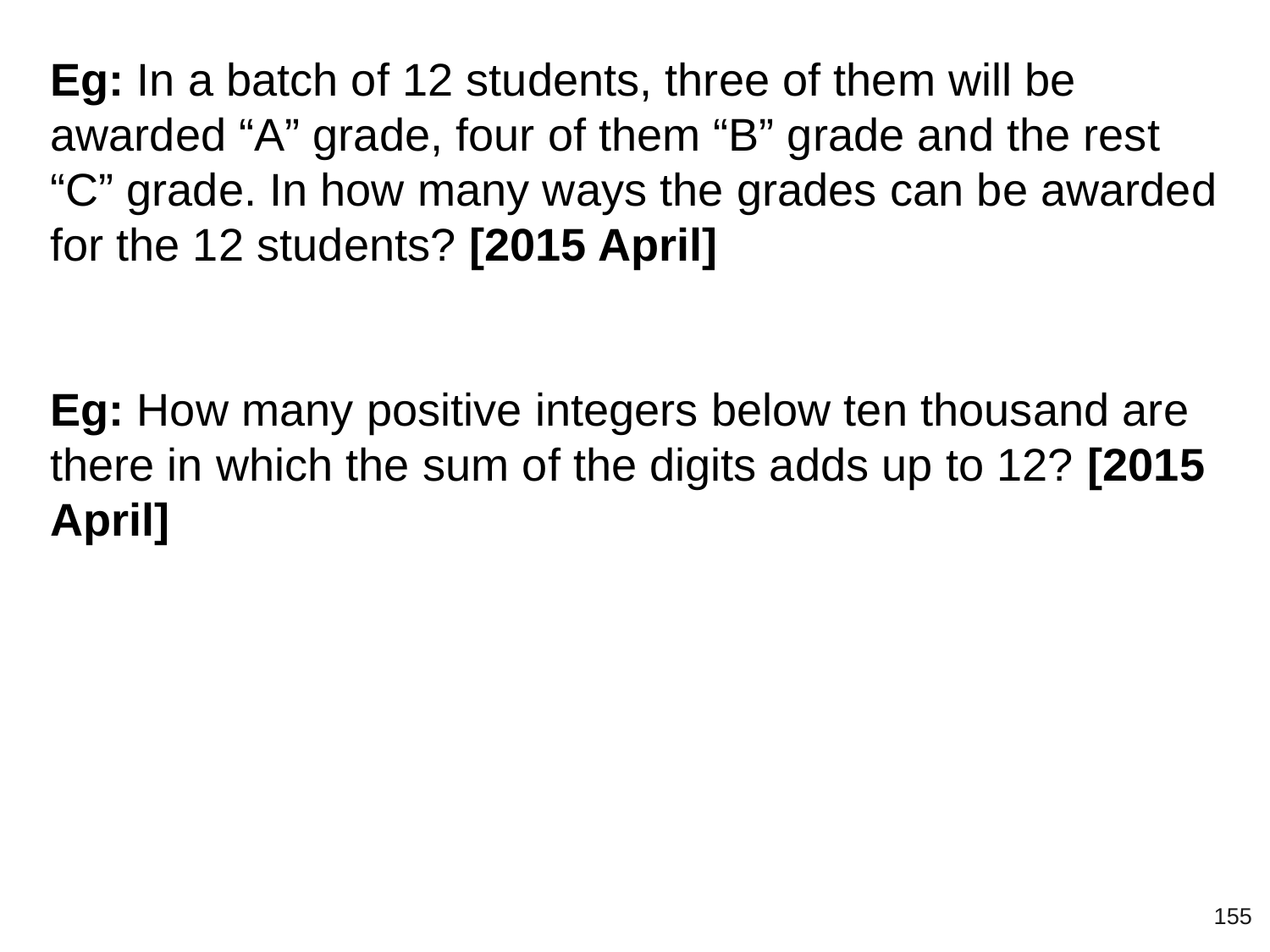

Eg: In a batch of 12 students, three of them will be awarded “A” grade, four of them “B” grade and the rest “C” grade. In how many ways the grades can be awarded for the 12 students? [2015 April]

Eg: How many positive integers below ten thousand are there in which the sum of the digits adds up to 12? [2015 April]

155